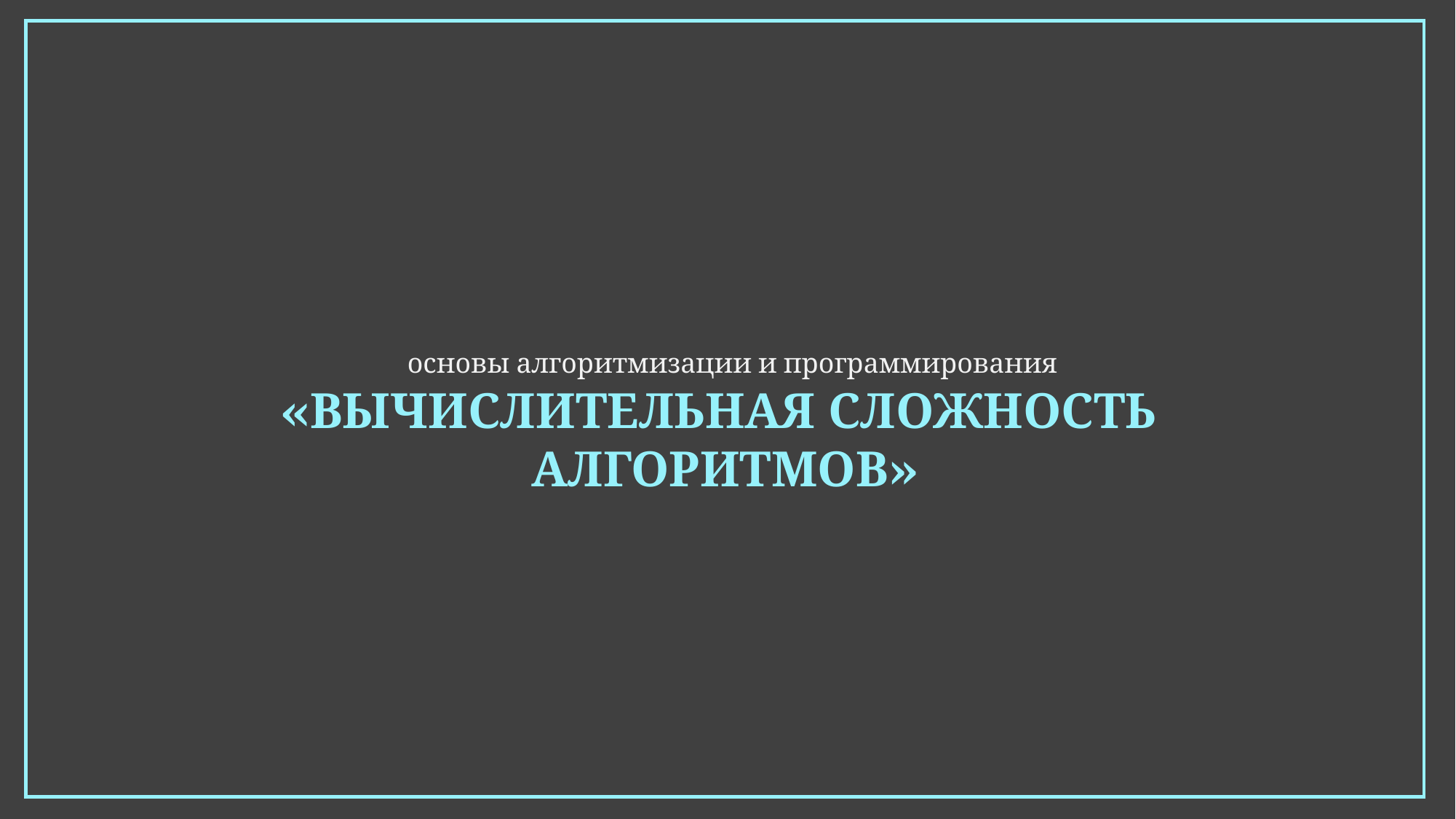

«ВЫЧИСЛИТЕЛЬНАЯ СЛОЖНОСТЬ
АЛГОРИТМОВ»
основы алгоритмизации и программирования